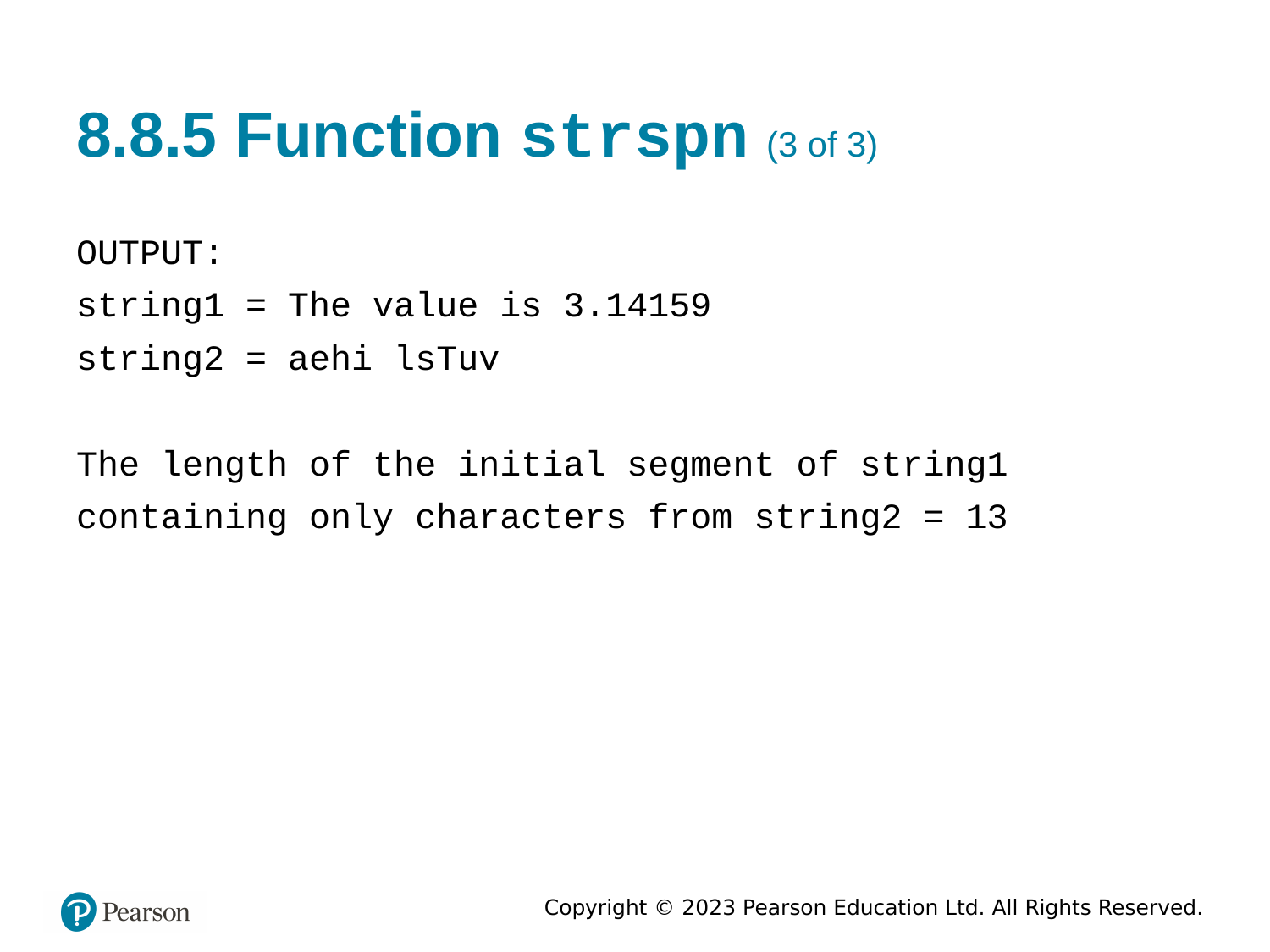

# 8.8.5 Function strspn (3 of 3)
OUTPUT:
string1 = The value is 3.14159
string2 = aehi lsTuv

The length of the initial segment of string1
containing only characters from string2 = 13